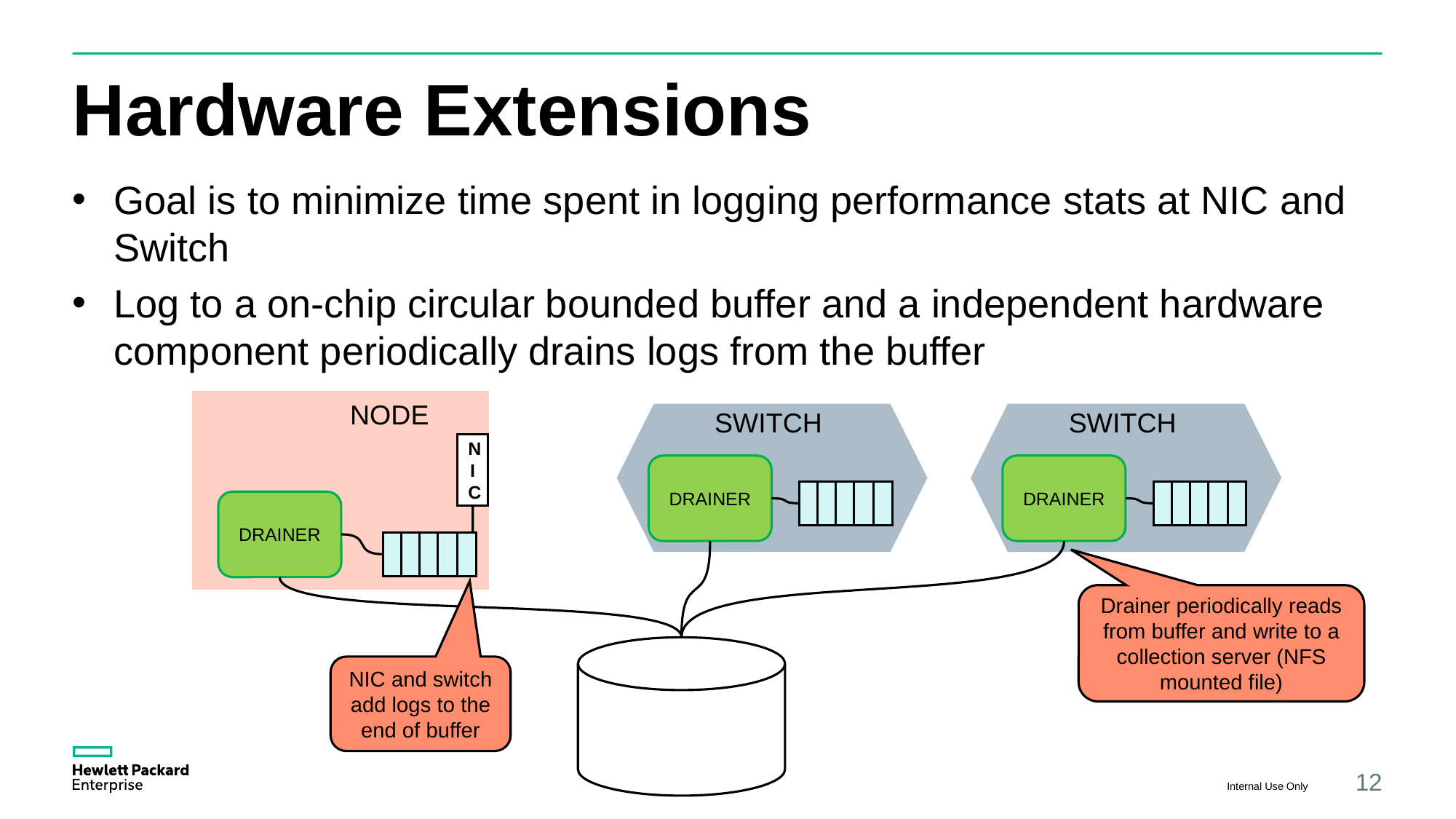

# Hardware Extensions
Goal is to minimize time spent in logging performance stats at NIC and Switch
Log to a on-chip circular bounded buffer and a independent hardware component periodically drains logs from the buffer

NODE

SWITCH
SWITCH
NIC
DRAINER
DRAINER

DRAINER

Drainer periodically reads from buffer and write to a collection server (NFS mounted file)

NIC and switch add logs to the end of buffer
Internal Use Only
12